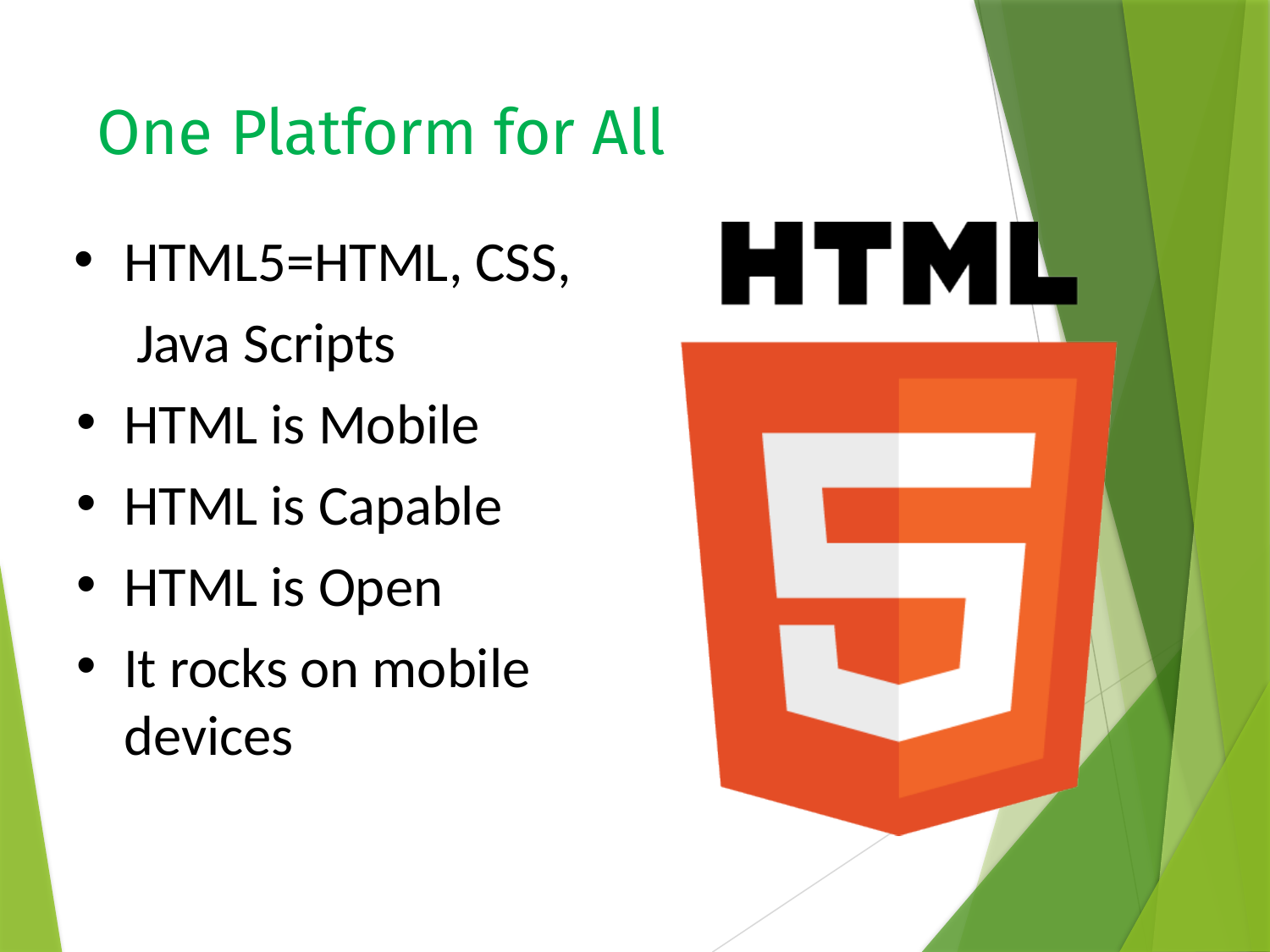

# One Platform for All
HTML5=HTML, CSS,  Java Scripts
HTML is Mobile
HTML is Capable
HTML is Open
It rocks on mobile devices